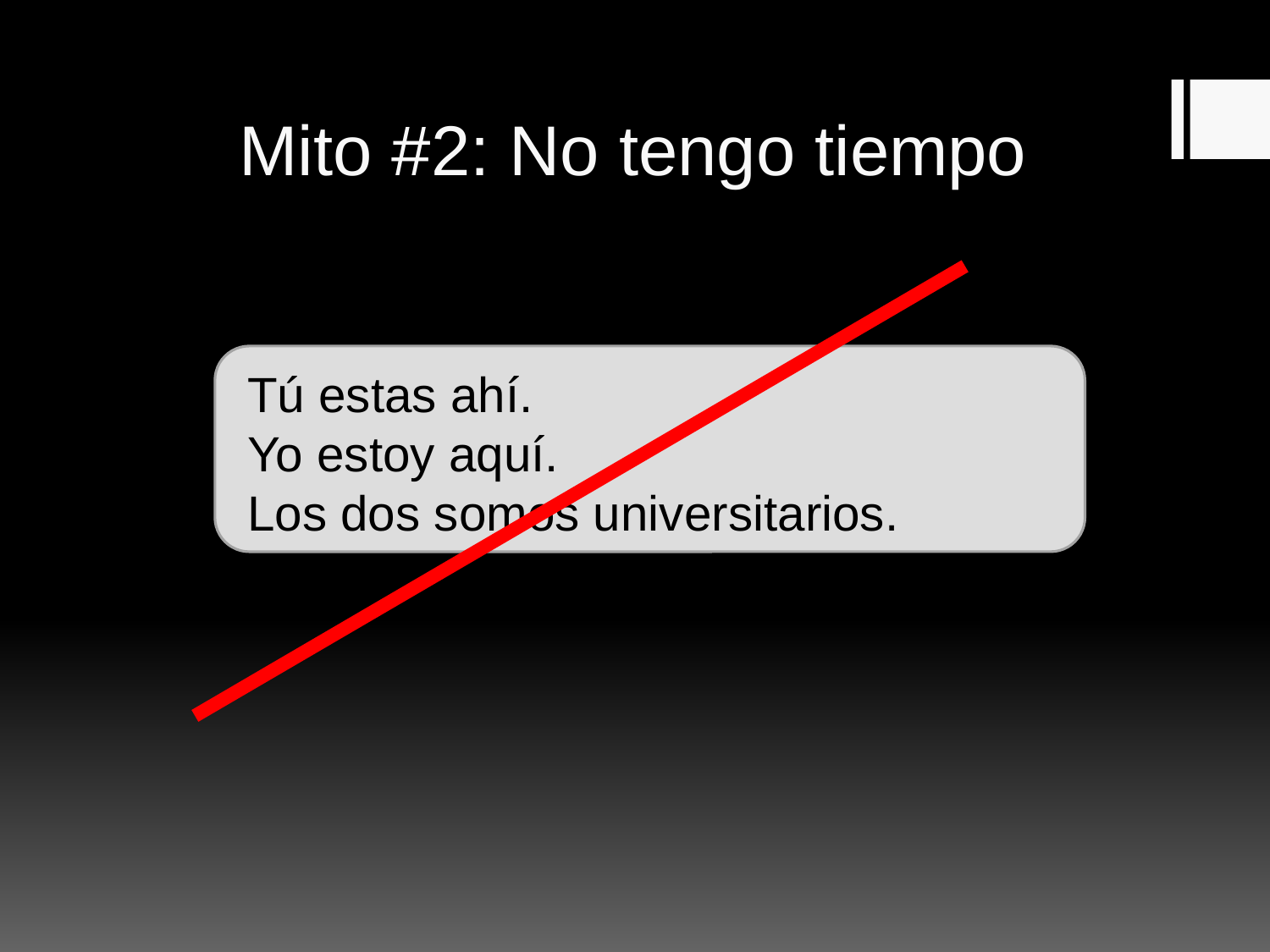

# Mito #2: No tengo tiempo

Tú estas ahí.
Yo estoy aquí.
Los dos somos universitarios.